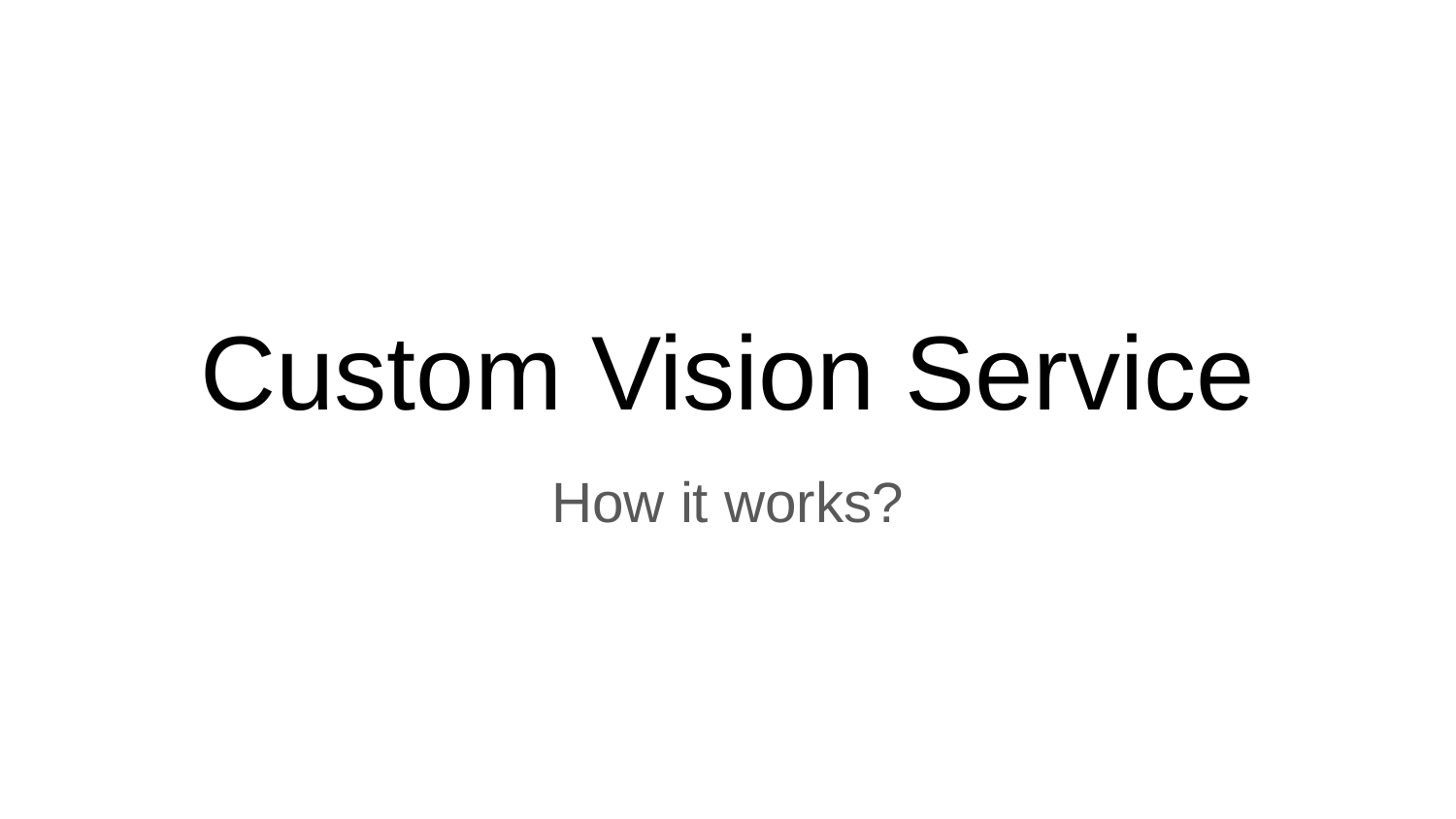

# Custom Vision Service
How it works?